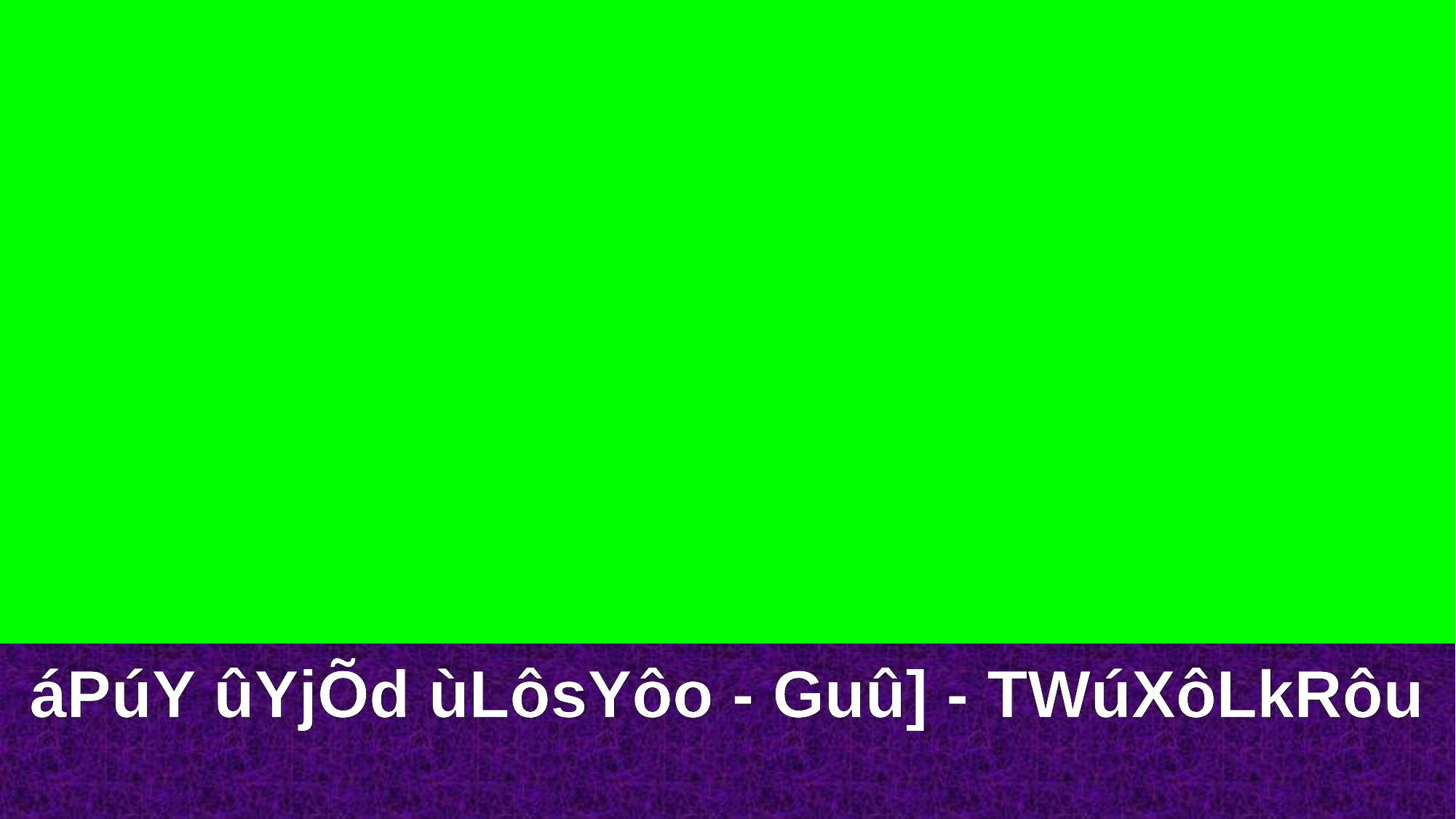

áPúY ûYjÕd ùLôsYôo - Guû] - TWúXôLkRôu